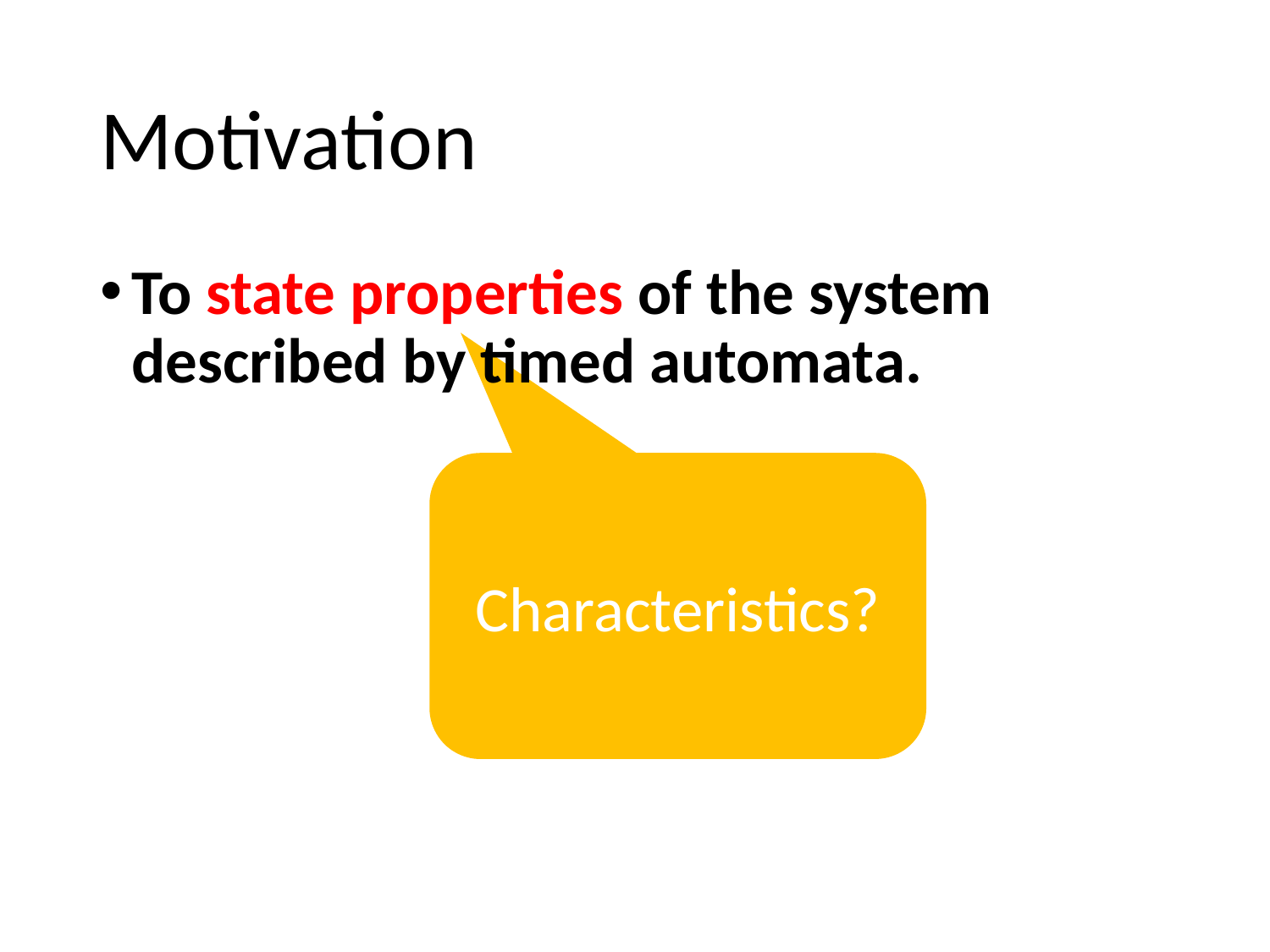

# Motivation
To state properties of the system described by timed automata.
Characteristics?